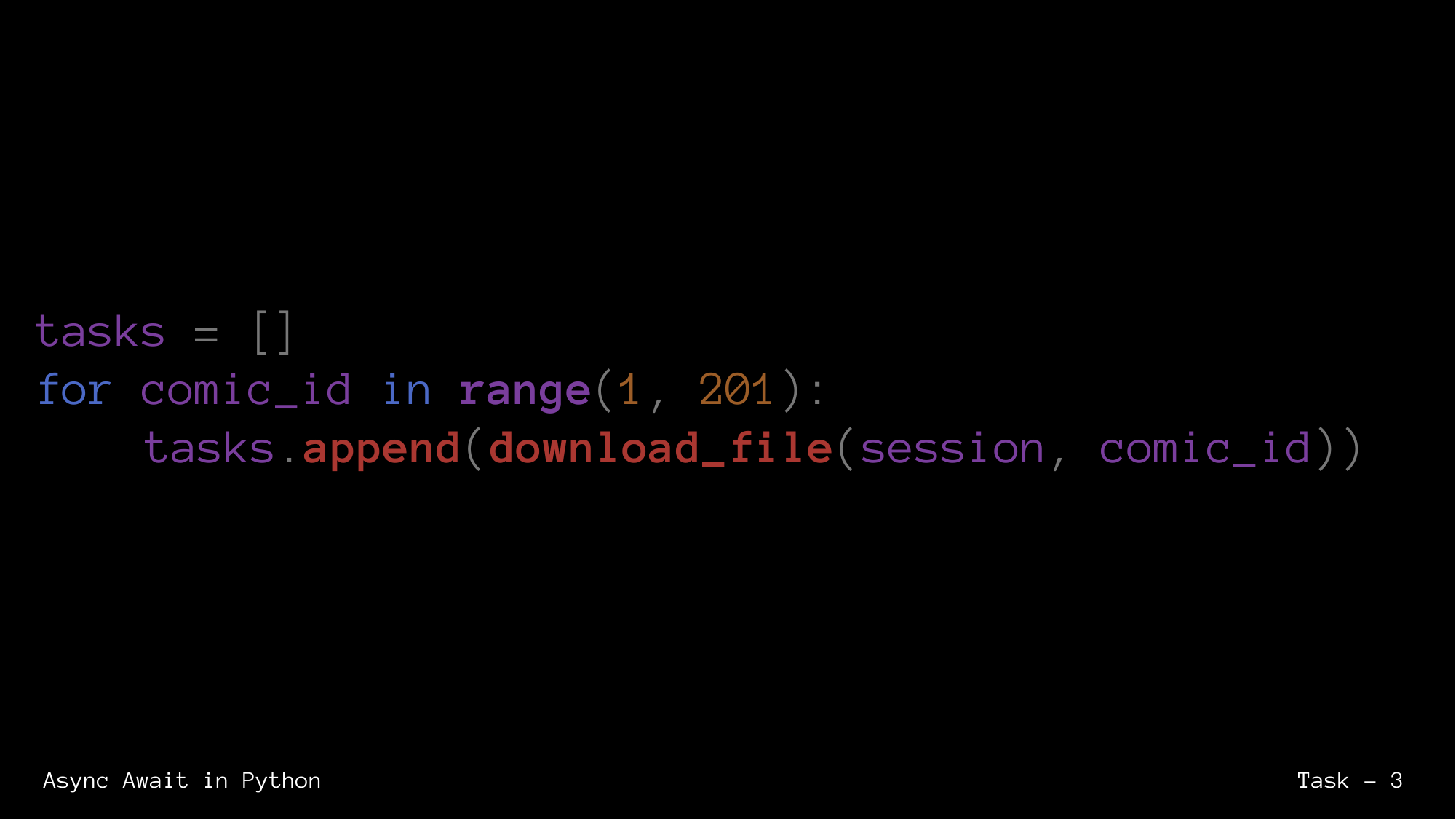

tasks = []
for comic_id in range(1, 201):
	tasks.append(download_file(session, comic_id))
Async Await in Python
Task - 3